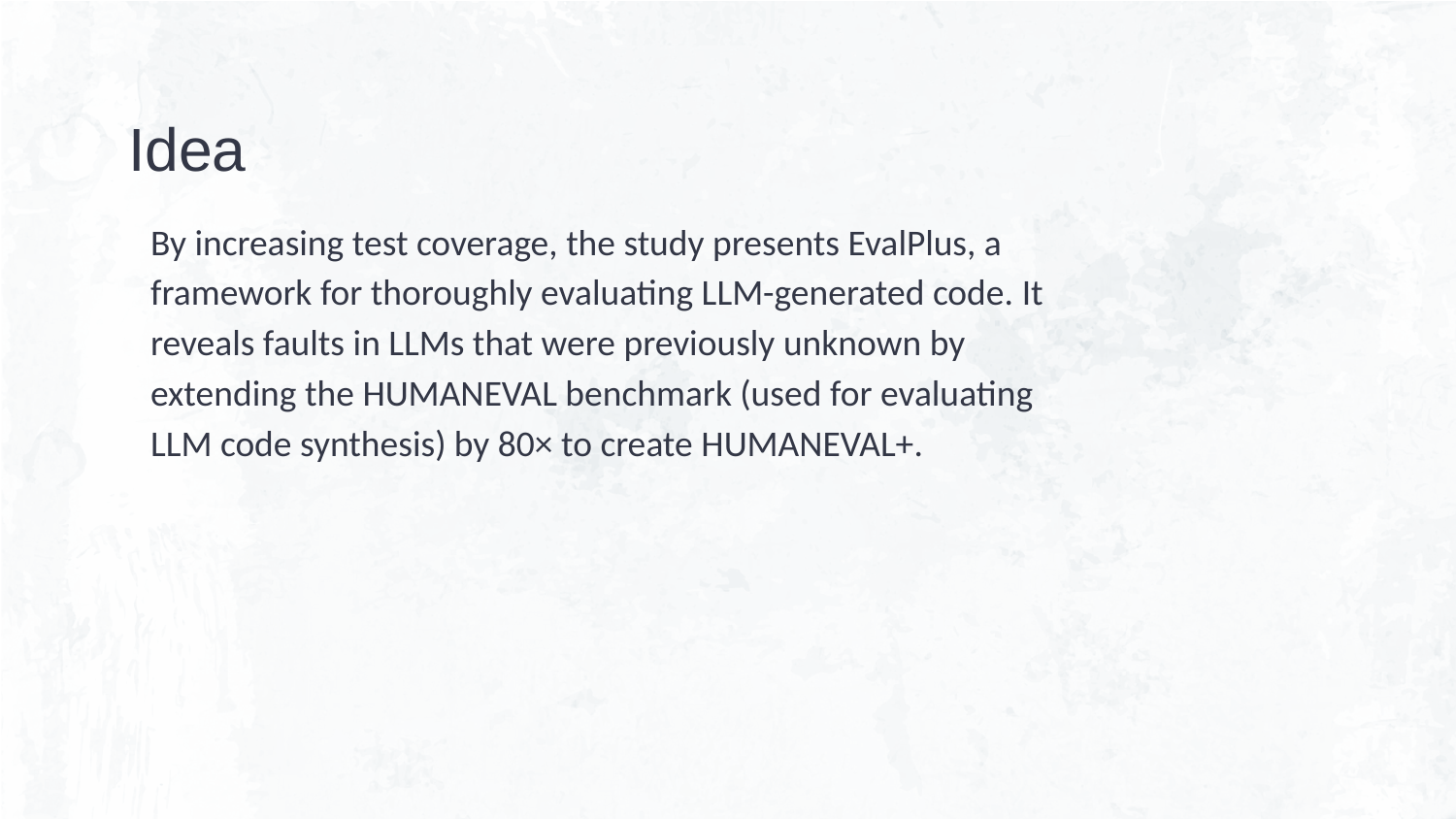

# Idea
By increasing test coverage, the study presents EvalPlus, a framework for thoroughly evaluating LLM-generated code. It reveals faults in LLMs that were previously unknown by extending the HUMANEVAL benchmark (used for evaluating LLM code synthesis) by 80× to create HUMANEVAL+.